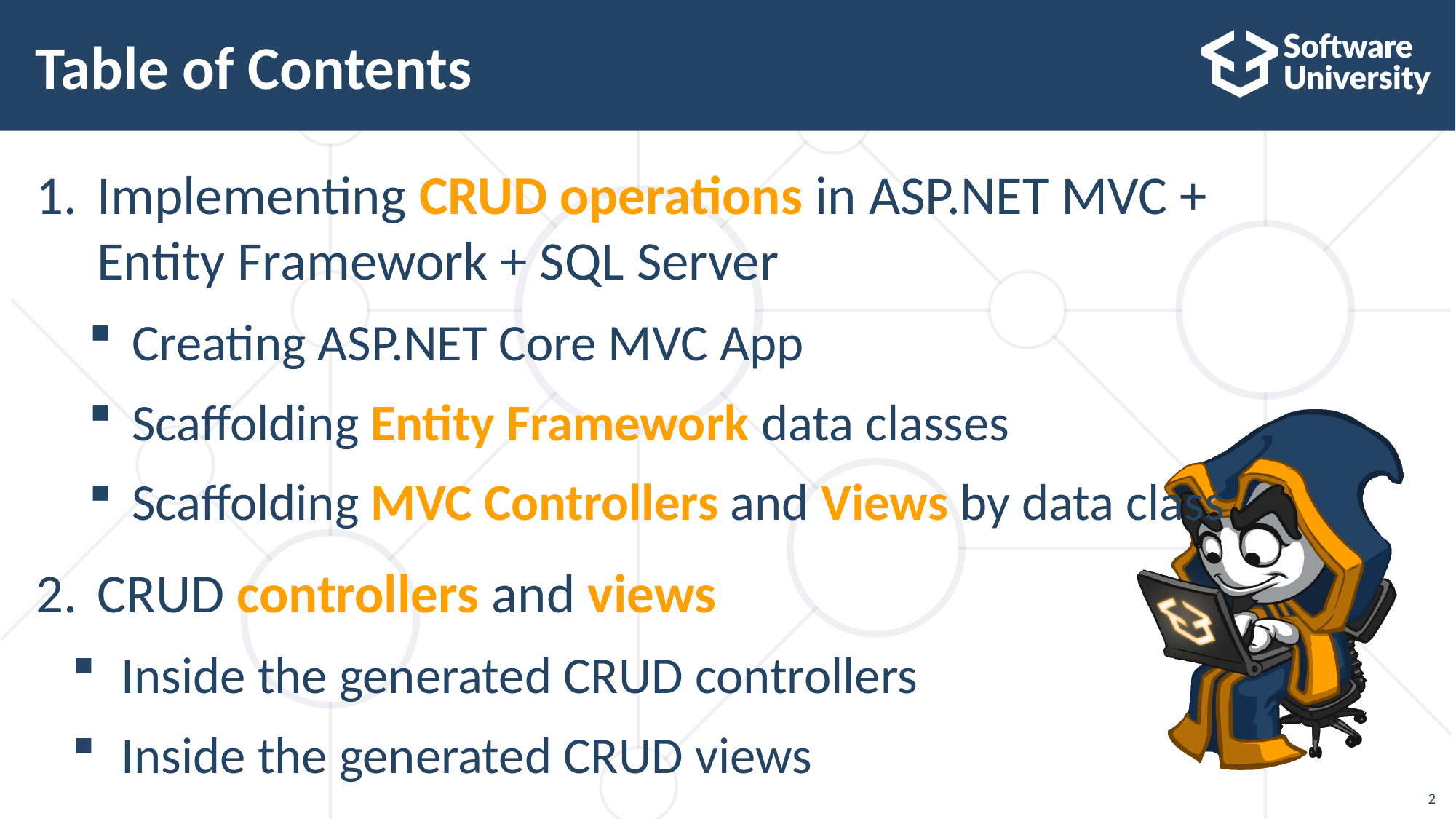

# Table of Contents
Implementing CRUD operations in ASP.NET MVC + Entity Framework + SQL Server
Creating ASP.NET Core MVC App
Scaffolding Entity Framework data classes
Scaffolding MVC Controllers and Views by data class
CRUD controllers and views
Inside the generated CRUD controllers
Inside the generated CRUD views
2